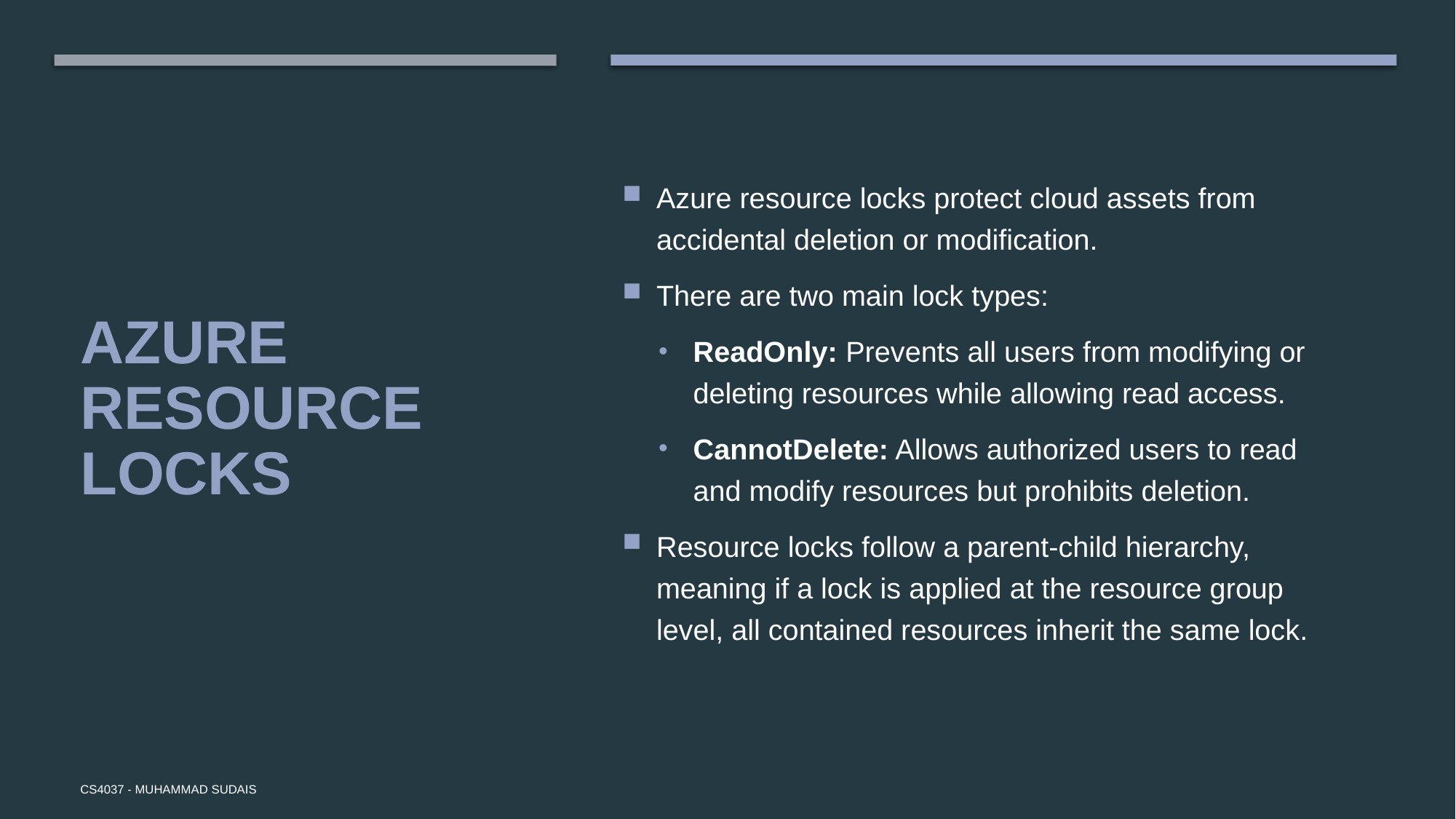

Azure resource locks protect cloud assets from accidental deletion or modification.
There are two main lock types:
ReadOnly: Prevents all users from modifying or deleting resources while allowing read access.
CannotDelete: Allows authorized users to read and modify resources but prohibits deletion.
Resource locks follow a parent-child hierarchy, meaning if a lock is applied at the resource group level, all contained resources inherit the same lock.
# Azure Resource Locks
CS4037 - Muhammad Sudais